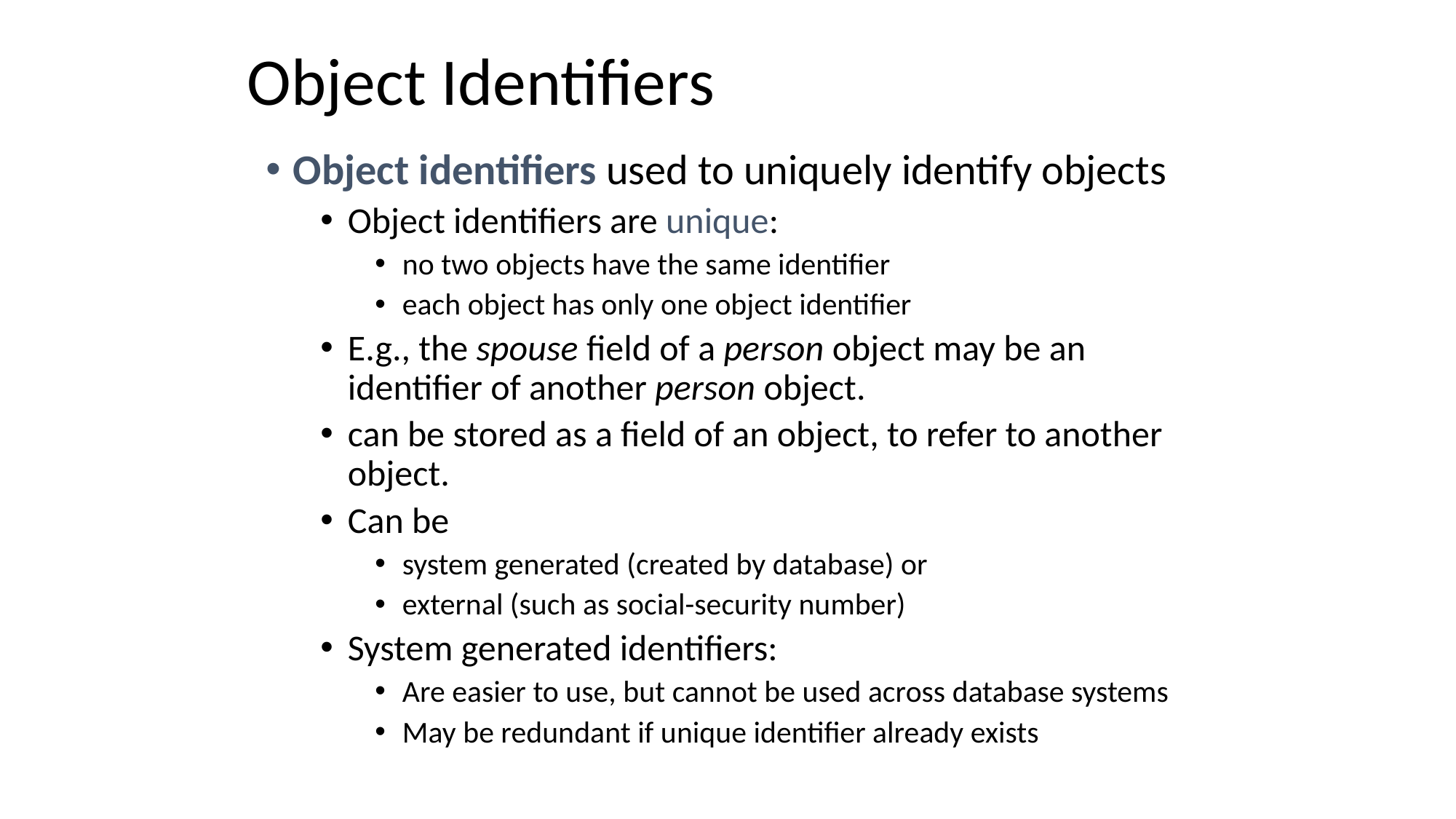

# Object Identifiers
Object identifiers used to uniquely identify objects
Object identifiers are unique:
no two objects have the same identifier
each object has only one object identifier
E.g., the spouse field of a person object may be an identifier of another person object.
can be stored as a field of an object, to refer to another object.
Can be
system generated (created by database) or
external (such as social-security number)
System generated identifiers:
Are easier to use, but cannot be used across database systems
May be redundant if unique identifier already exists